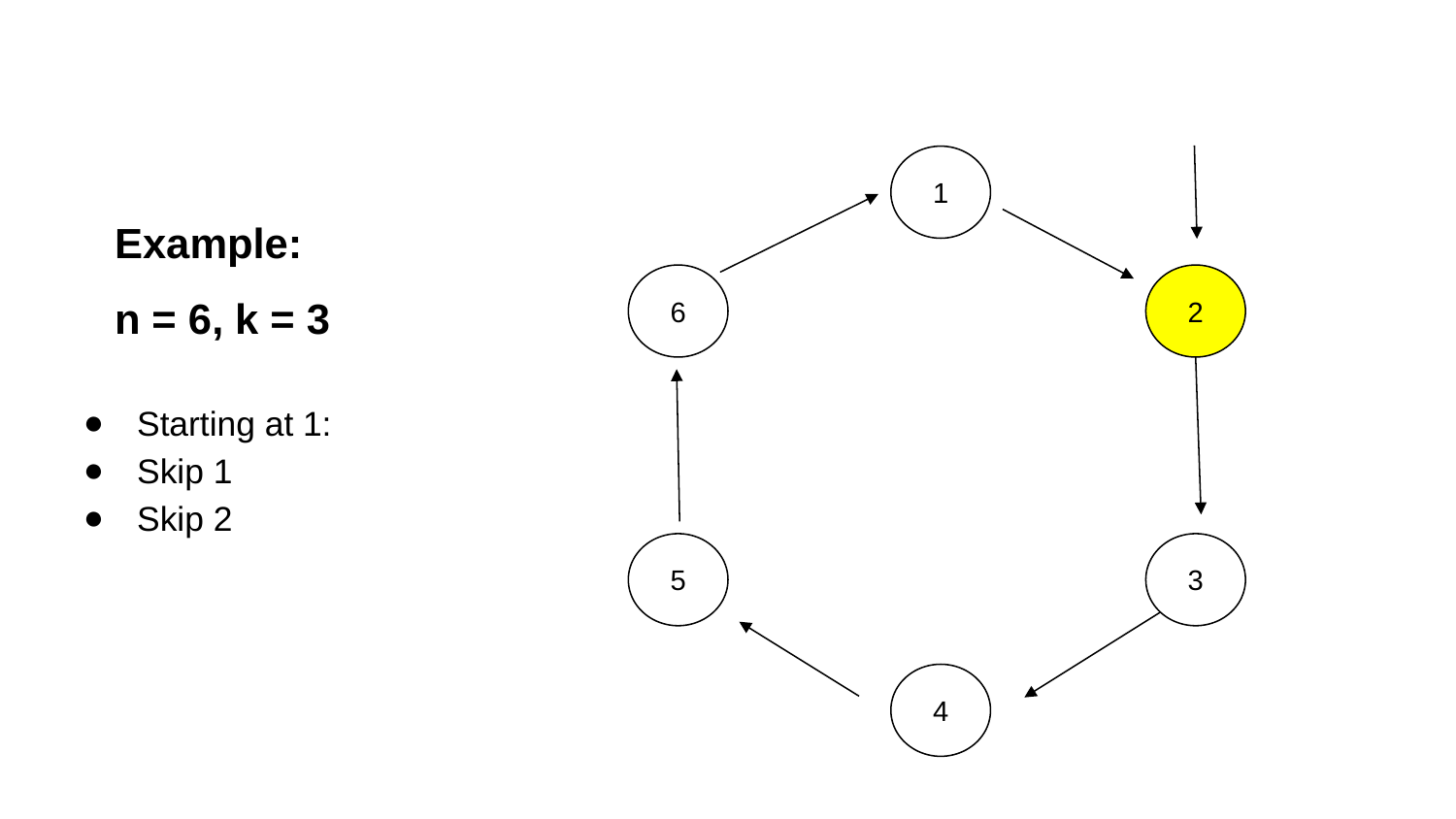

1
# Example:

n = 6, k = 3
6
2
Starting at 1:
Skip 1
Skip 2
5
3
4